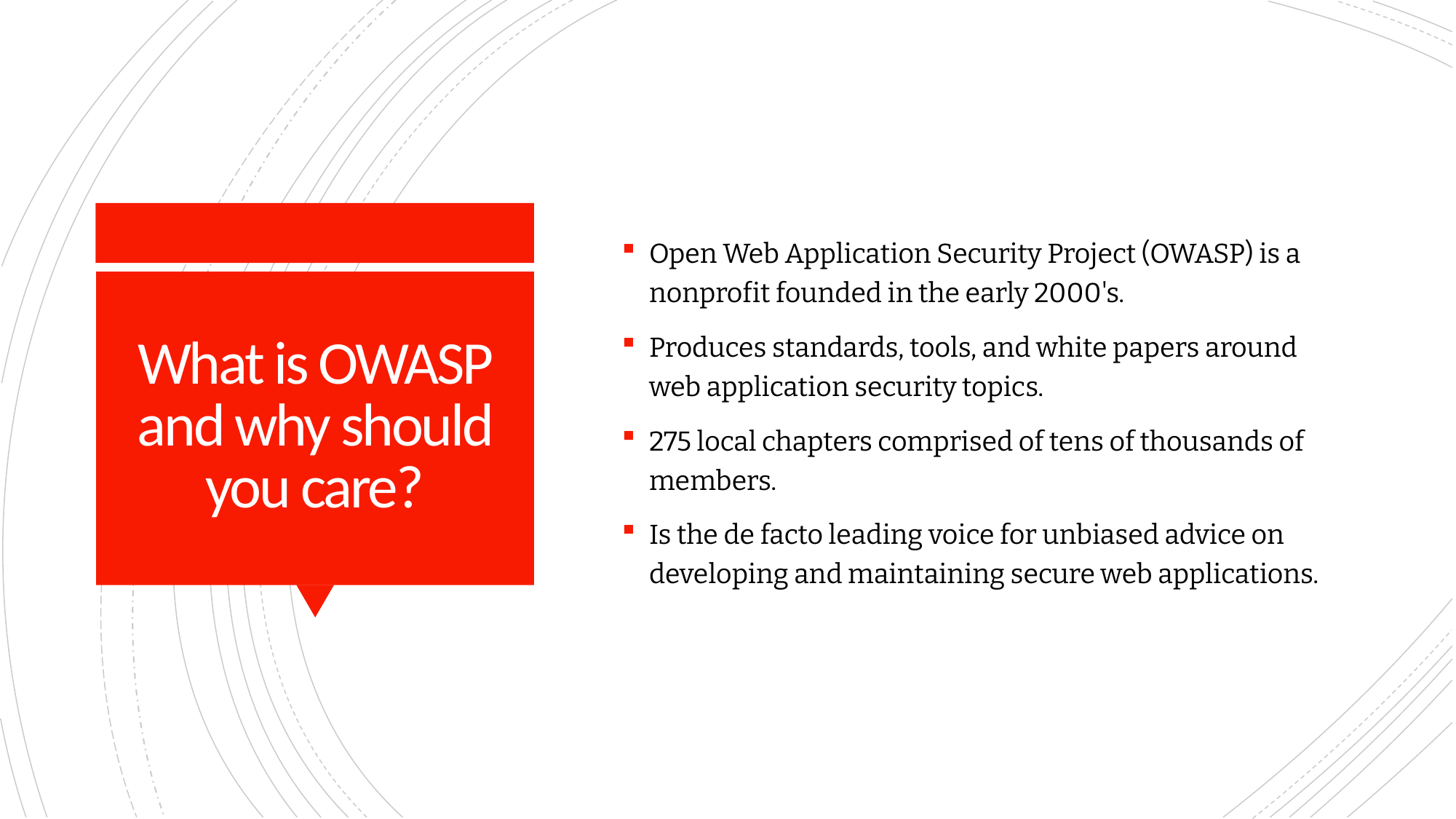

Open Web Application Security Project (OWASP) is a nonprofit founded in the early 2000's.
Produces standards, tools, and white papers around web application security topics.
275 local chapters comprised of tens of thousands of members.
Is the de facto leading voice for unbiased advice on developing and maintaining secure web applications.
# What is OWASP and why should you care?